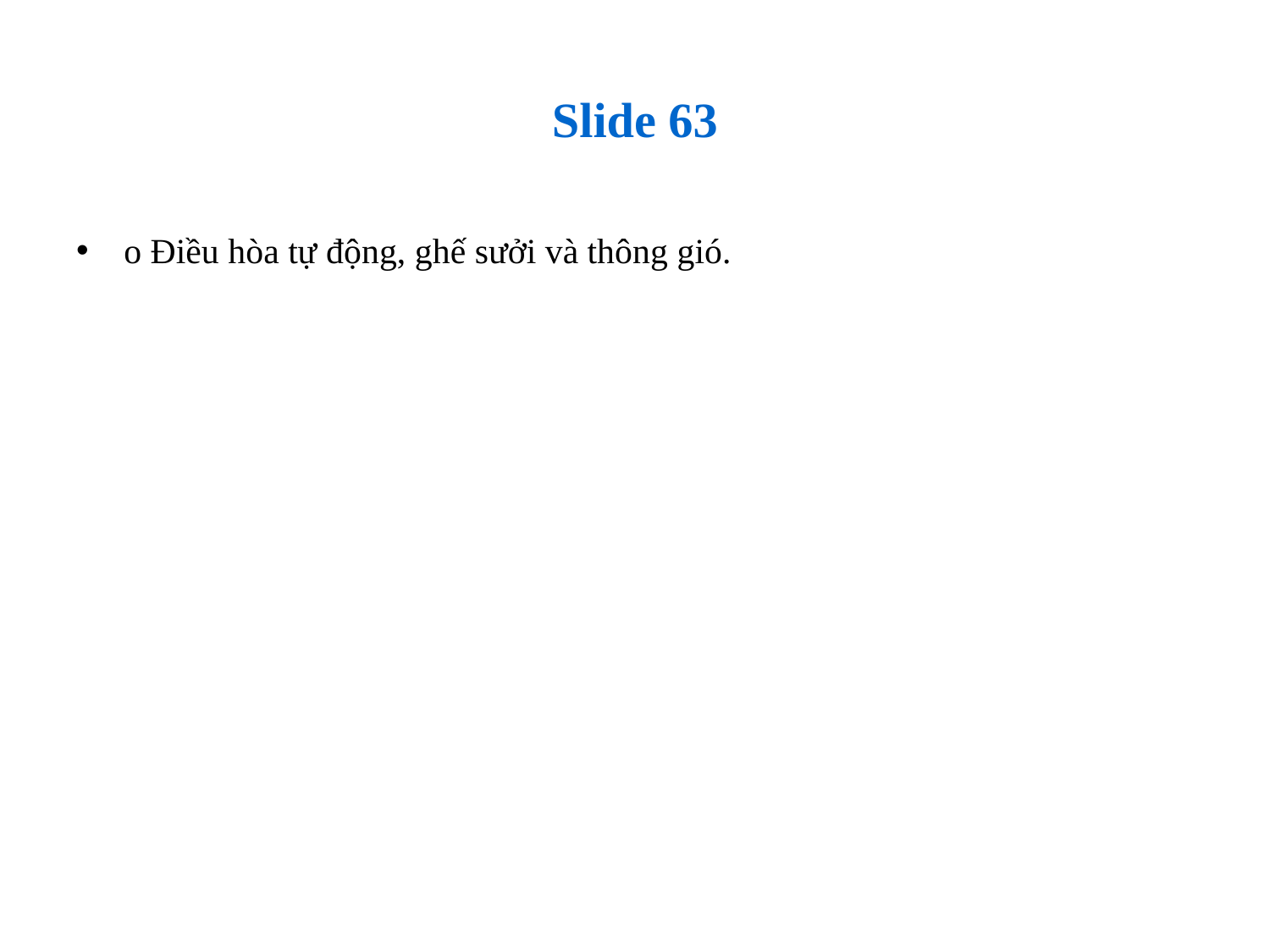

# Slide 63
o Điều hòa tự động, ghế sưởi và thông gió.